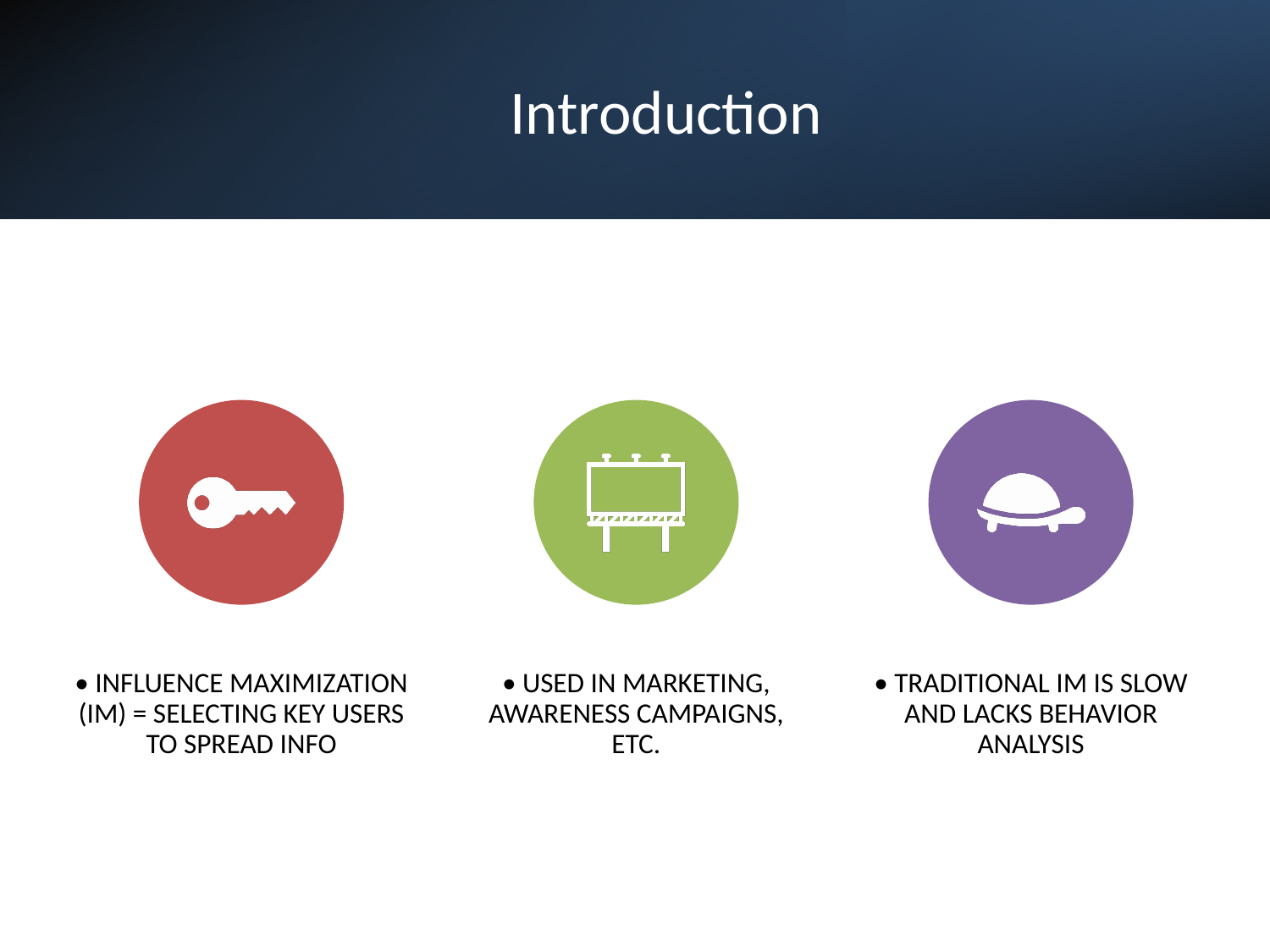

# Introduction
• Influence Maximization (IM) = selecting key users to spread info
• Used in marketing, awareness campaigns, etc.
• Traditional IM is slow and lacks behavior analysis